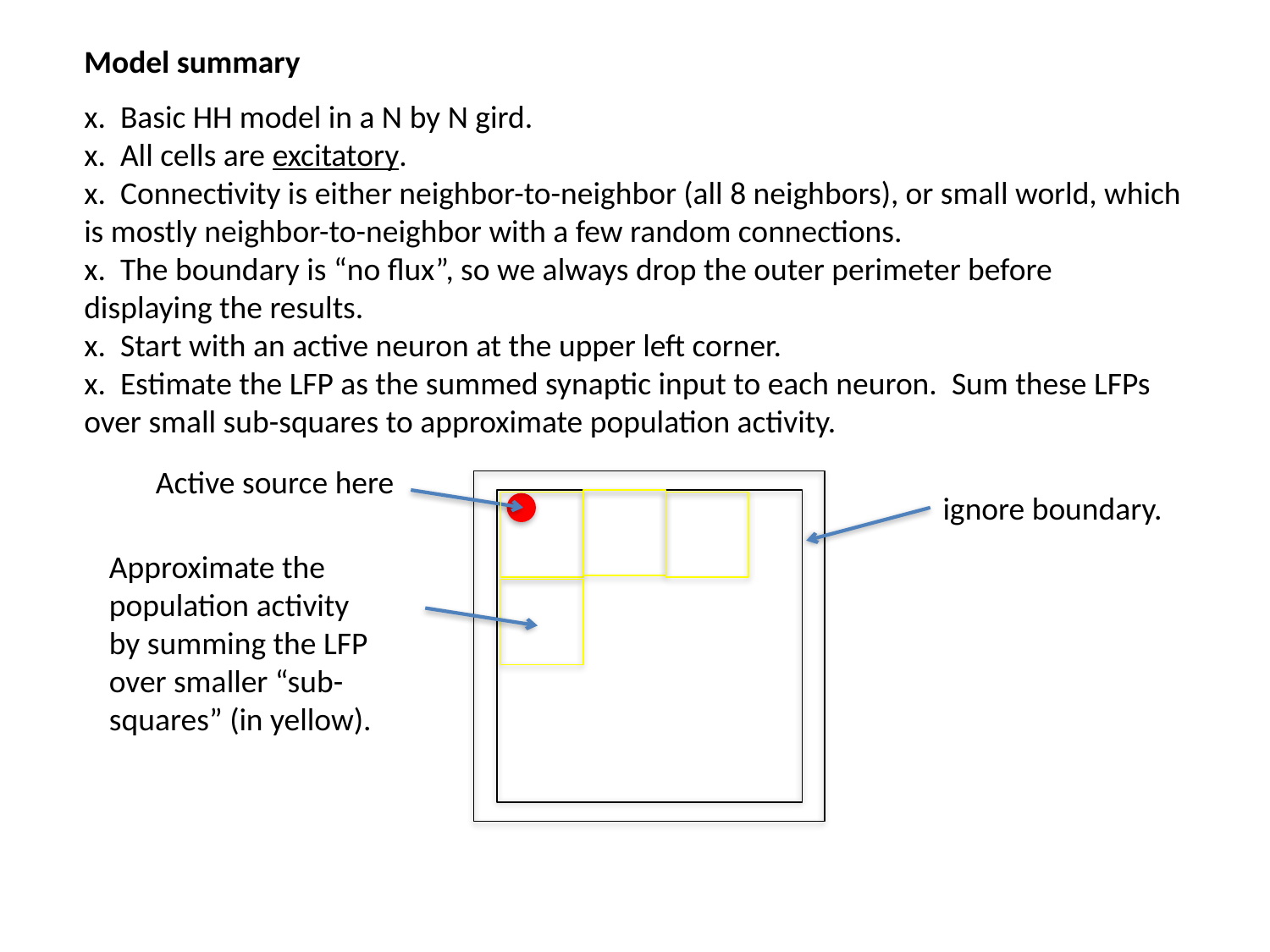

Model summary

x.  Basic HH model in a N by N gird.
x.  All cells are excitatory.
x.  Connectivity is either neighbor-to-neighbor (all 8 neighbors), or small world, which is mostly neighbor-to-neighbor with a few random connections.
x.  The boundary is “no flux”, so we always drop the outer perimeter before displaying the results.
x.  Start with an active neuron at the upper left corner.
x.  Estimate the LFP as the summed synaptic input to each neuron.  Sum these LFPs over small sub-squares to approximate population activity.
Active source here

ignore boundary.

Approximate the population activity by summing the LFP over smaller “sub-squares” (in yellow).